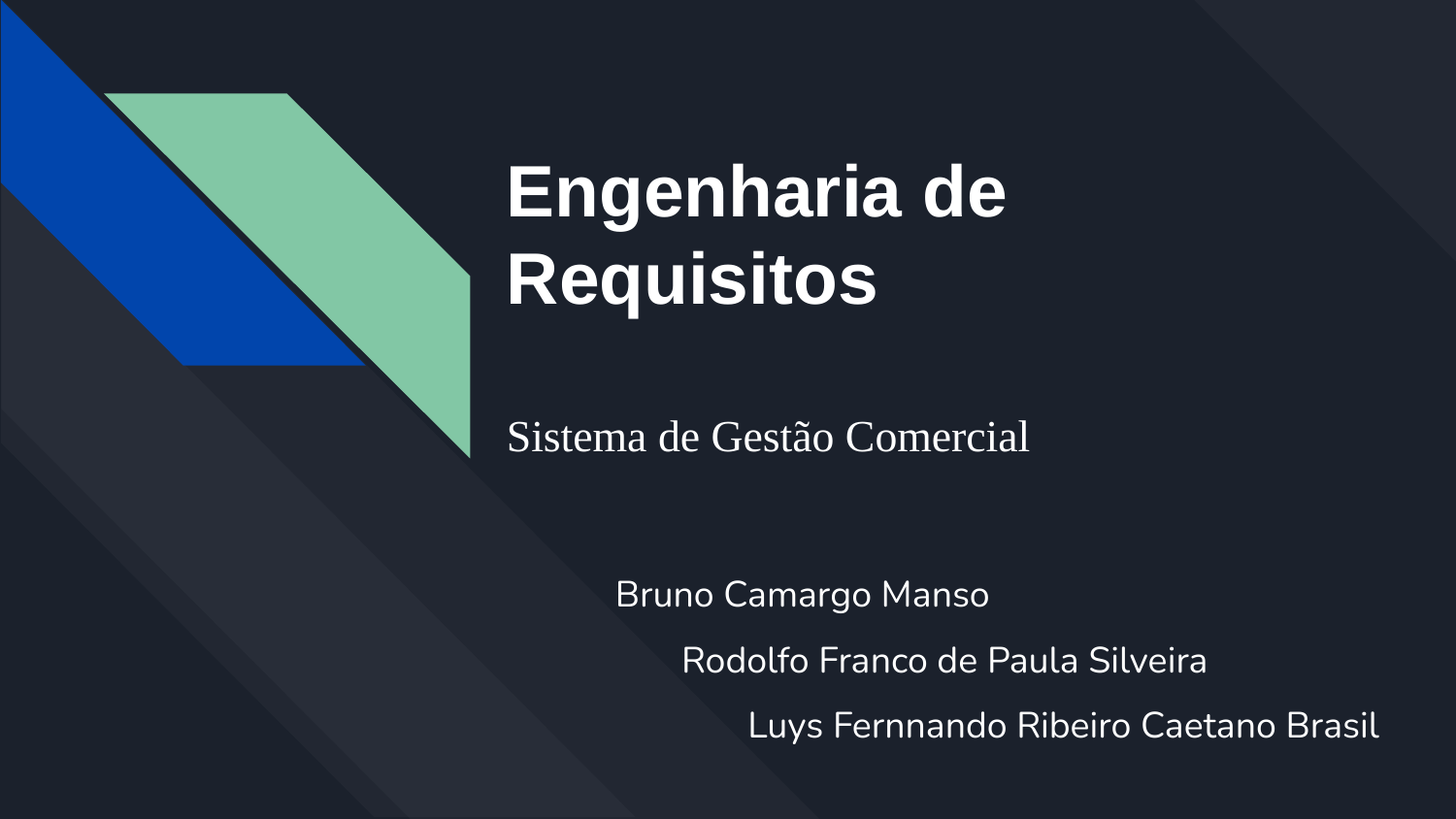

# Engenharia de Requisitos
Sistema de Gestão Comercial

            Bruno Camargo Manso
                   Rodolfo Franco de Paula Silveira
                          Luys Fernnando Ribeiro Caetano Brasil